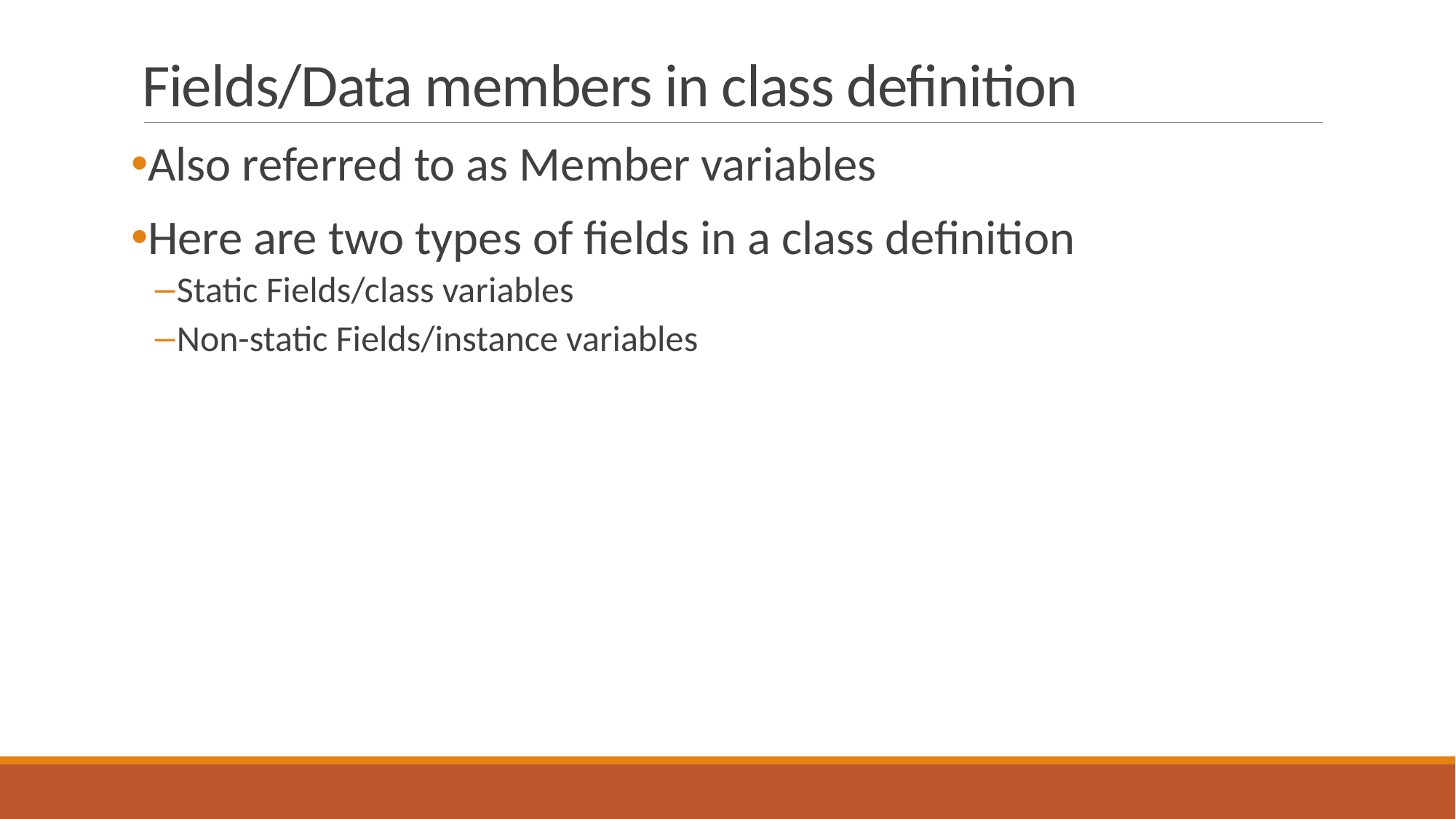

# Fields/Data members in class definition
Also referred to as Member variables
Here are two types of fields in a class definition
Static Fields/class variables
Non-static Fields/instance variables